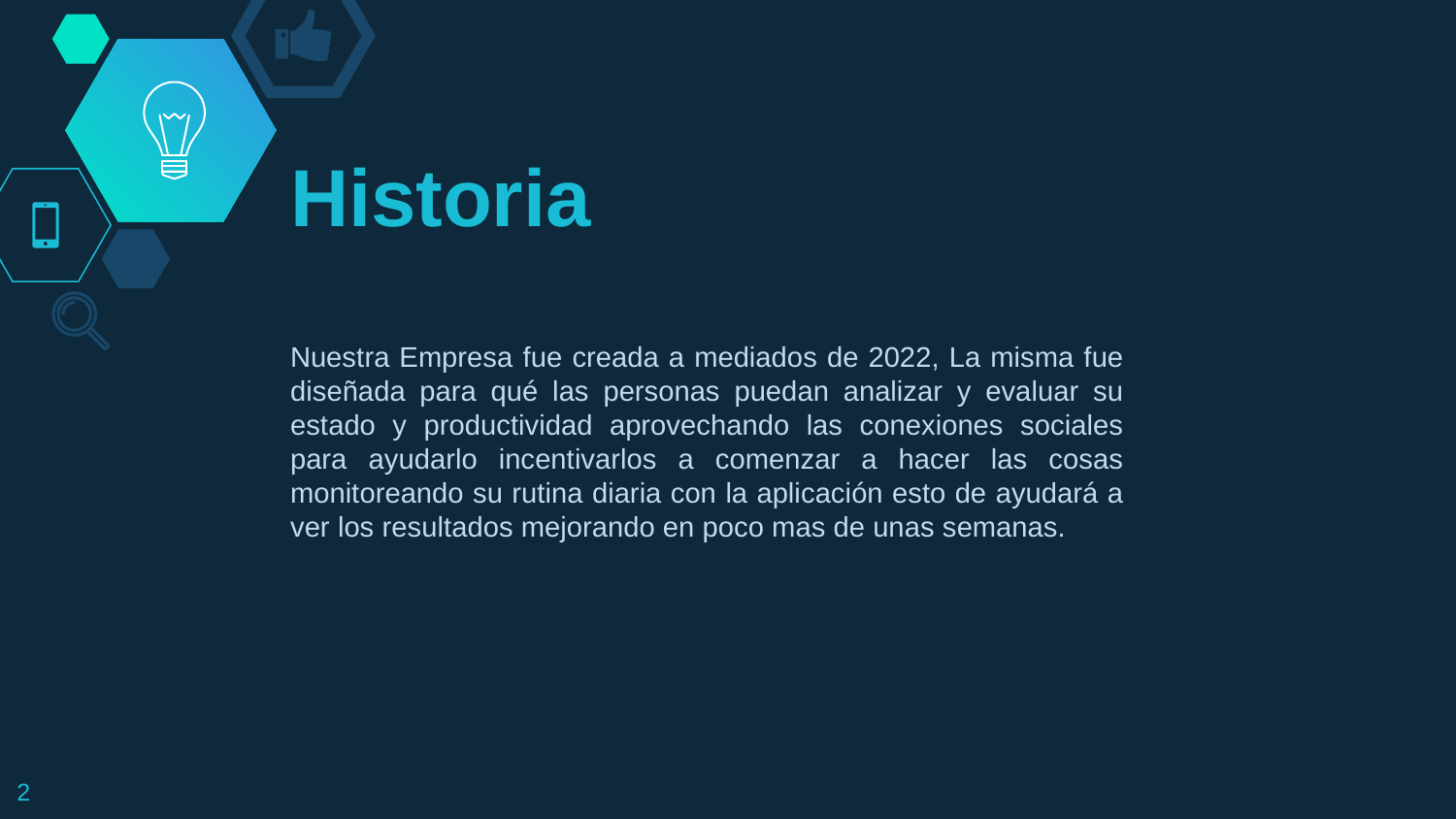

# Historia
Nuestra Empresa fue creada a mediados de 2022, La misma fue diseñada para qué las personas puedan analizar y evaluar su estado y productividad aprovechando las conexiones sociales para ayudarlo incentivarlos a comenzar a hacer las cosas monitoreando su rutina diaria con la aplicación esto de ayudará a ver los resultados mejorando en poco mas de unas semanas.
2